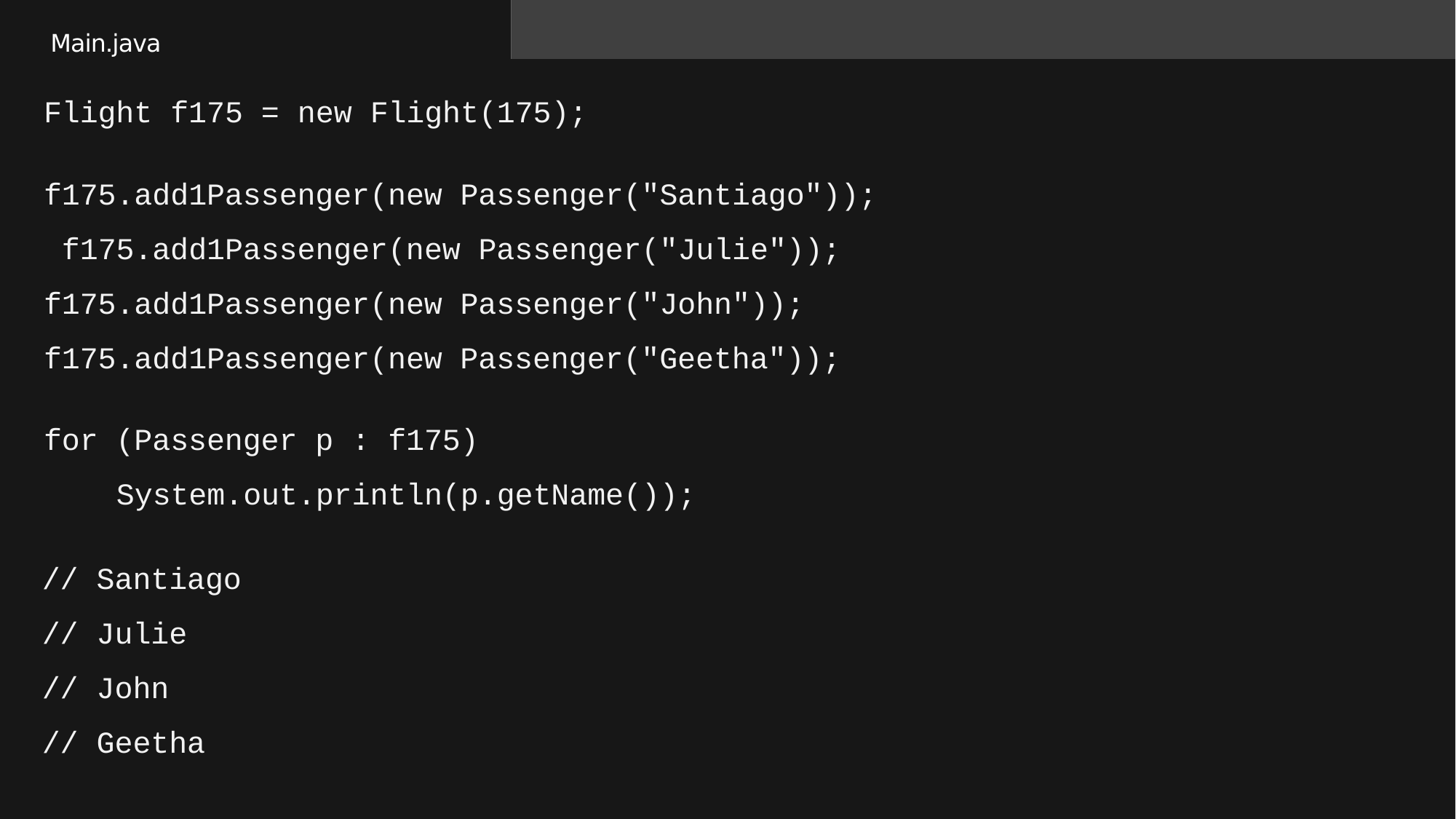

Main.java
# Flight f175 = new Flight(175);
f175.add1Passenger(new Passenger("Santiago"));  f175.add1Passenger(new Passenger("Julie"));  f175.add1Passenger(new Passenger("John"));  f175.add1Passenger(new Passenger("Geetha"));
for (Passenger p : f175)  System.out.println(p.getName());

// Santiago
// Julie
// John
// Geetha
19